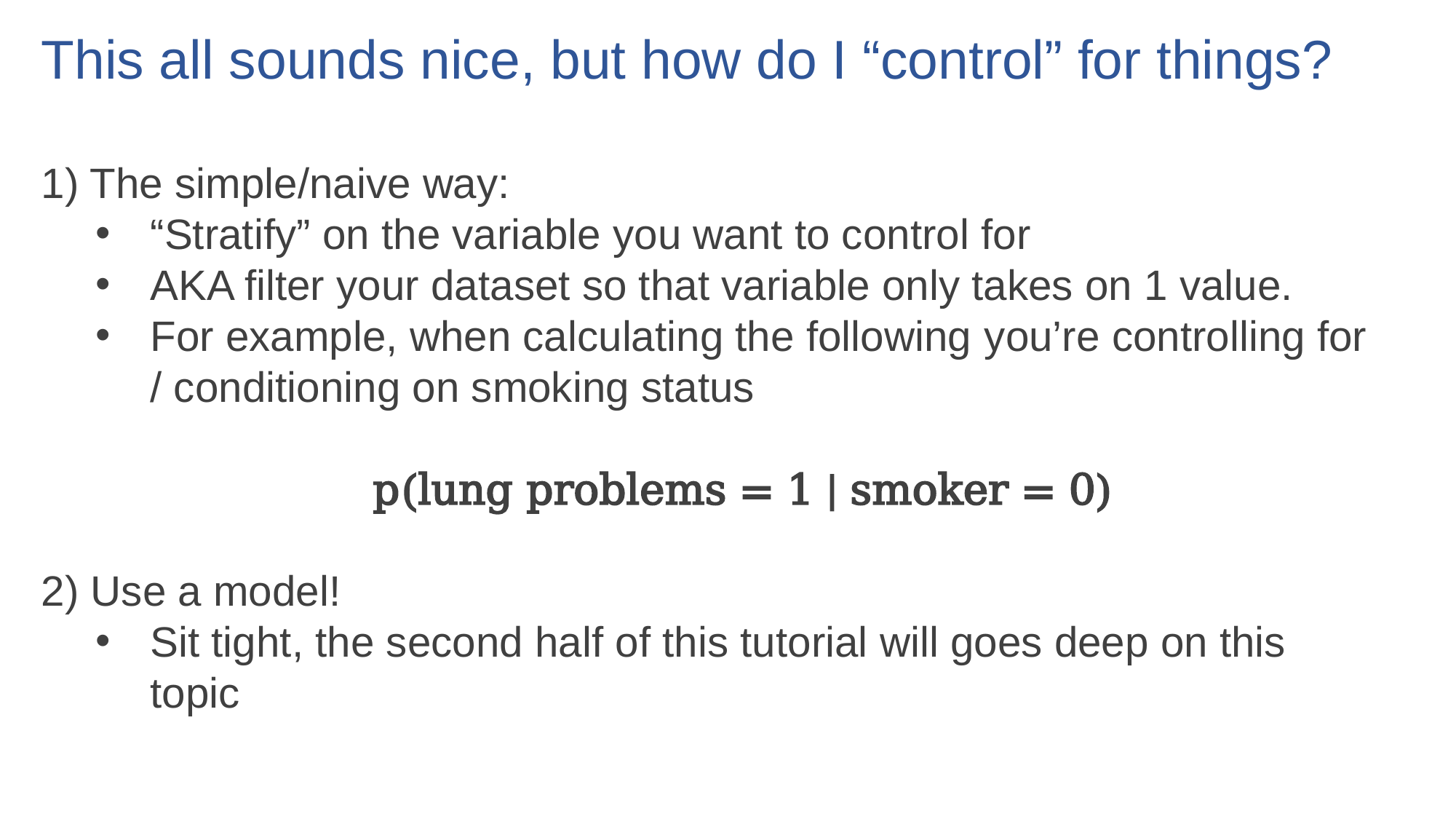

# This all sounds nice, but how do I “control” for things?
1) The simple/naive way:
“Stratify” on the variable you want to control for
AKA filter your dataset so that variable only takes on 1 value.
For example, when calculating the following you’re controlling for / conditioning on smoking status

 p(lung problems = 1 | smoker = 0)

2) Use a model!
Sit tight, the second half of this tutorial will goes deep on this topic